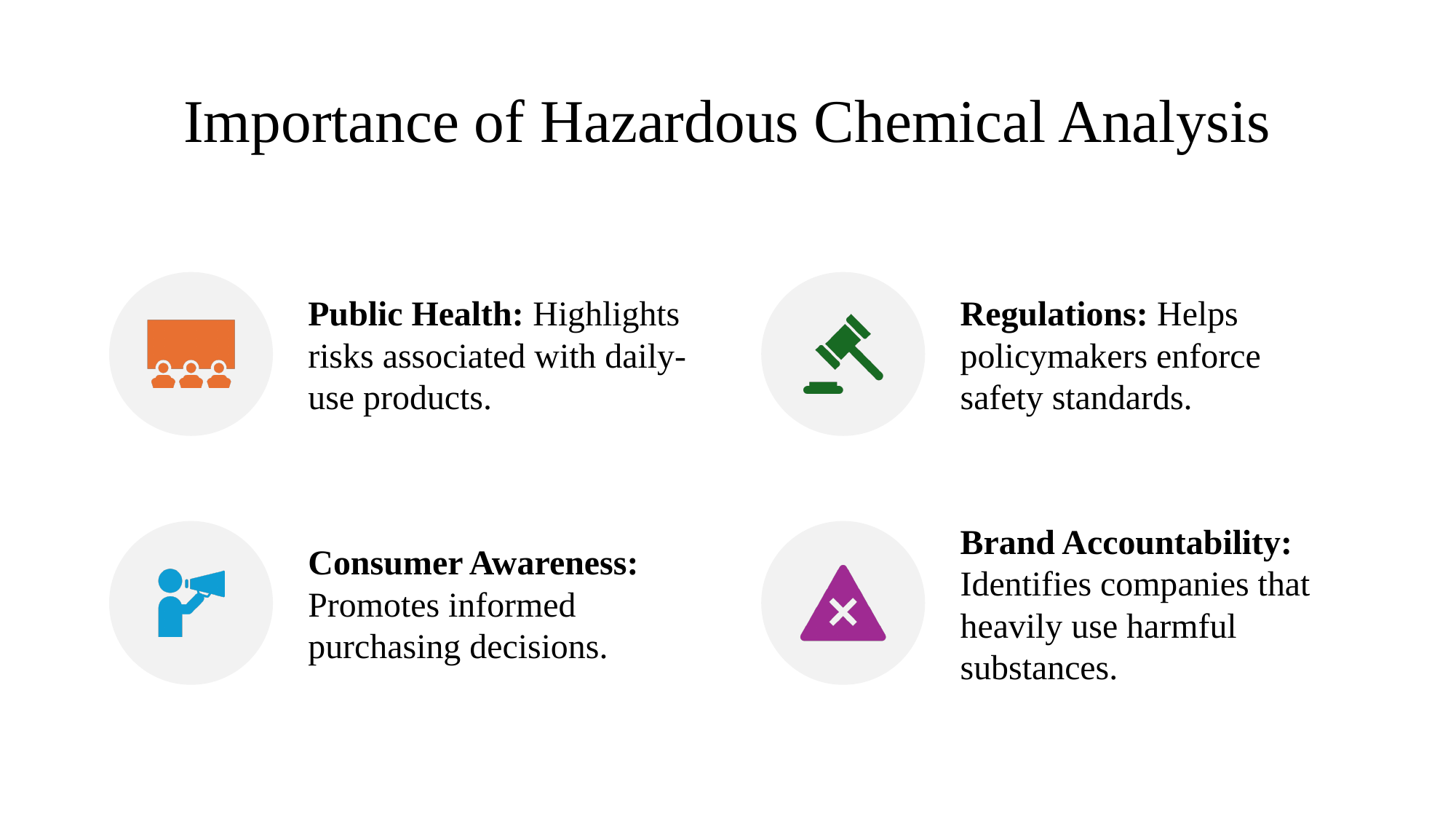

# Importance of Hazardous Chemical Analysis
Public Health: Highlights risks associated with daily-use products.
Regulations: Helps policymakers enforce safety standards.
Consumer Awareness: Promotes informed purchasing decisions.
Brand Accountability: Identifies companies that heavily use harmful substances.